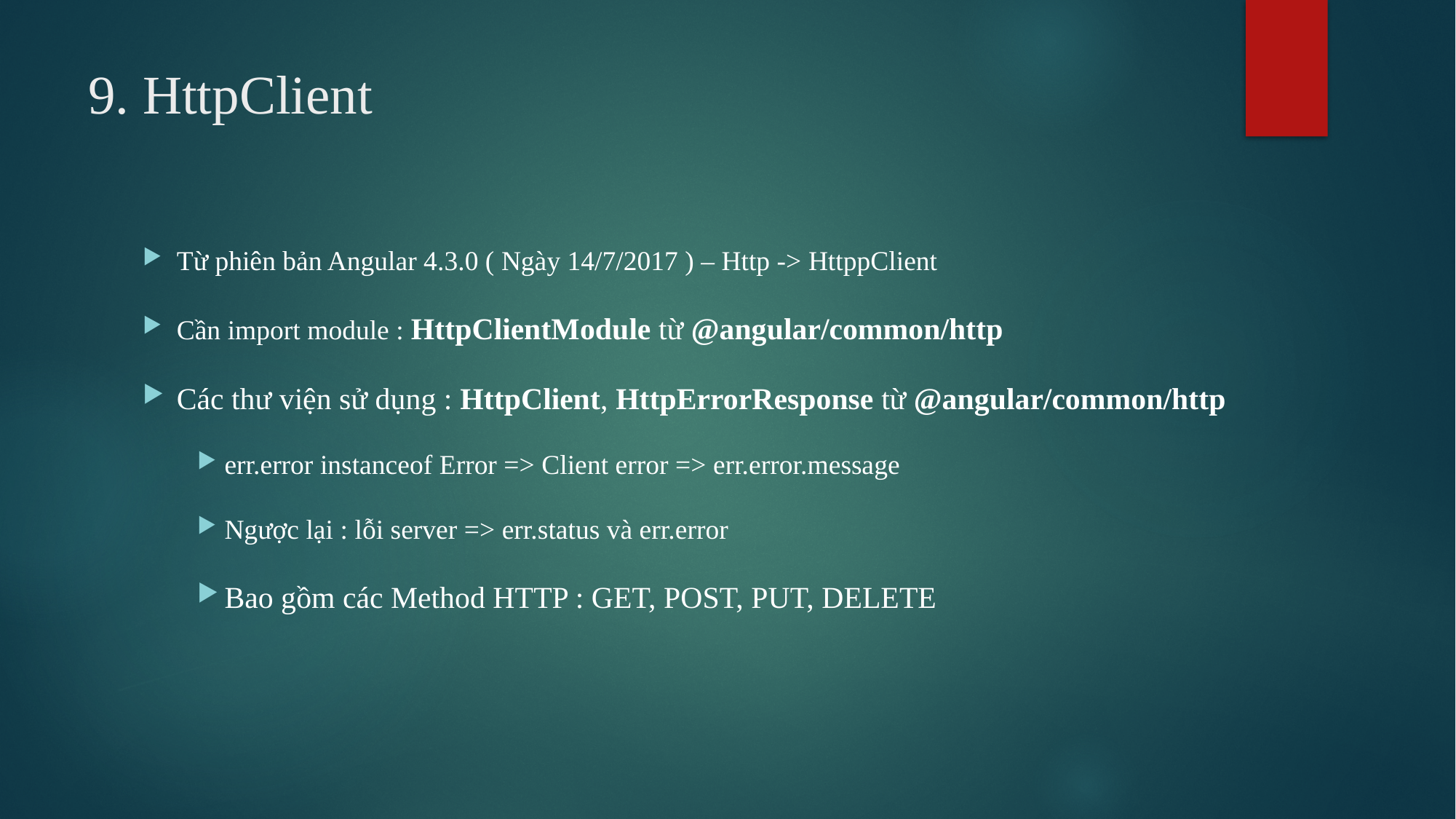

# 9. HttpClient
Từ phiên bản Angular 4.3.0 ( Ngày 14/7/2017 ) – Http -> HttppClient
Cần import module : HttpClientModule từ @angular/common/http
Các thư viện sử dụng : HttpClient, HttpErrorResponse từ @angular/common/http
err.error instanceof Error => Client error => err.error.message
Ngược lại : lỗi server => err.status và err.error
Bao gồm các Method HTTP : GET, POST, PUT, DELETE